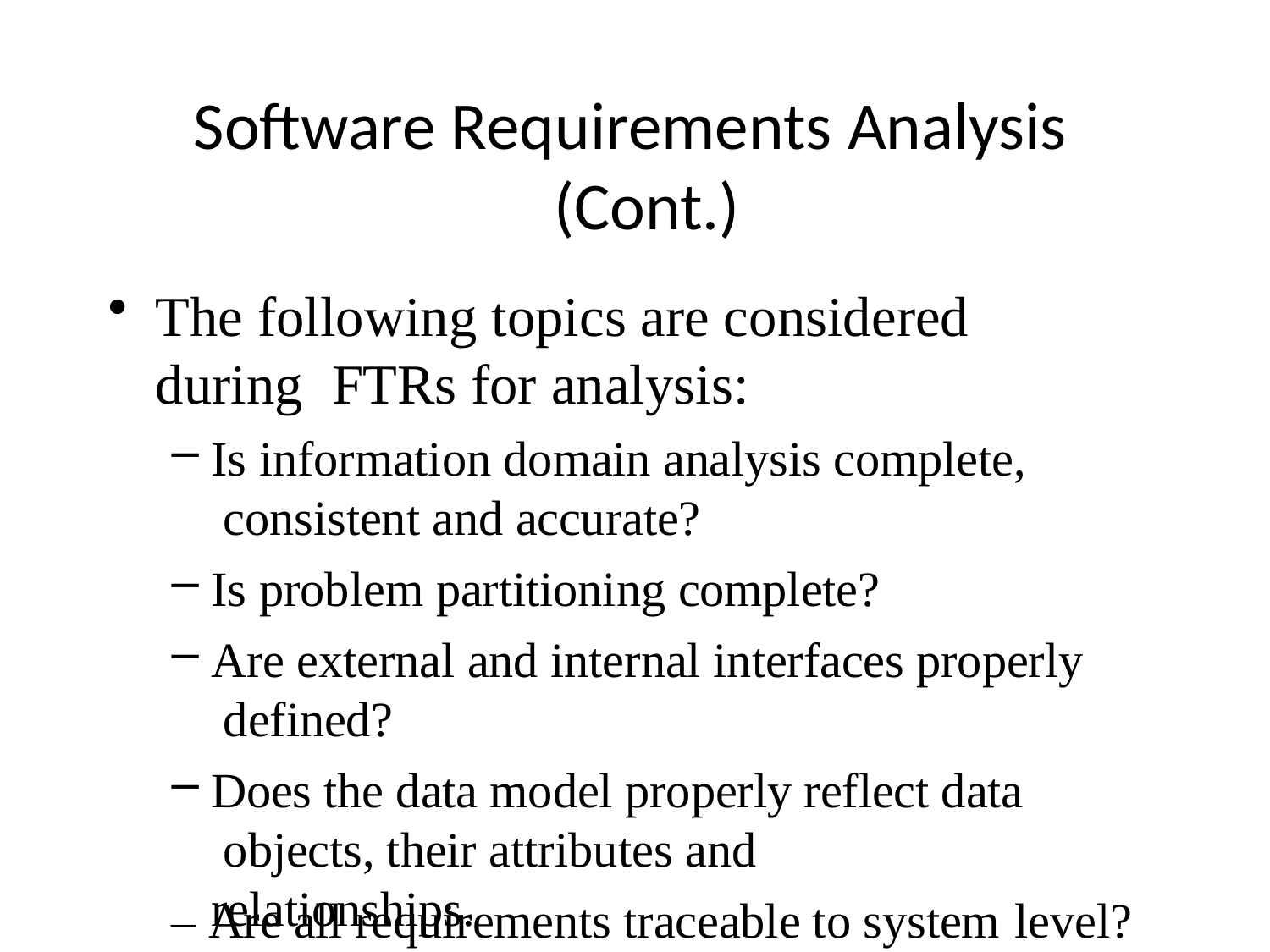

# Software Requirements Analysis  (Cont.)
The following topics are considered during  FTRs for analysis:
Is information domain analysis complete,  consistent and accurate?
Is problem partitioning complete?
Are external and internal interfaces properly  defined?
Does the data model properly reflect data  objects, their attributes and relationships.
– Are all requirements traceable to system level?